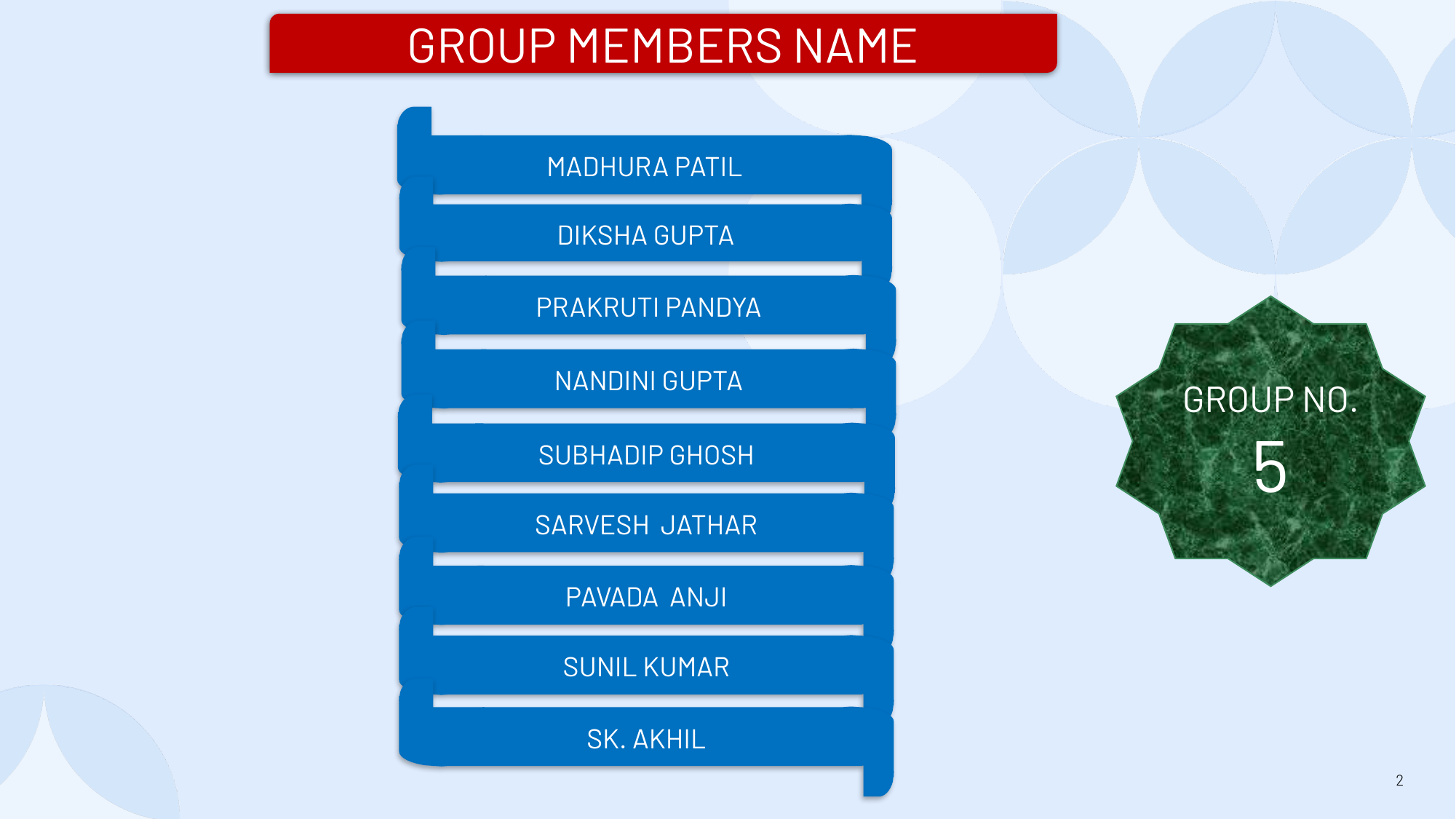

GROUP MEMBERS NAME
MADHURA PATIL
DIKSHA GUPTA
PRAKRUTI PANDYA
GROUP NO.
5
NANDINI GUPTA
SUBHADIP GHOSH
SARVESH  JATHAR
PAVADA  ANJI
SUNIL KUMAR
SK. AKHIL
2